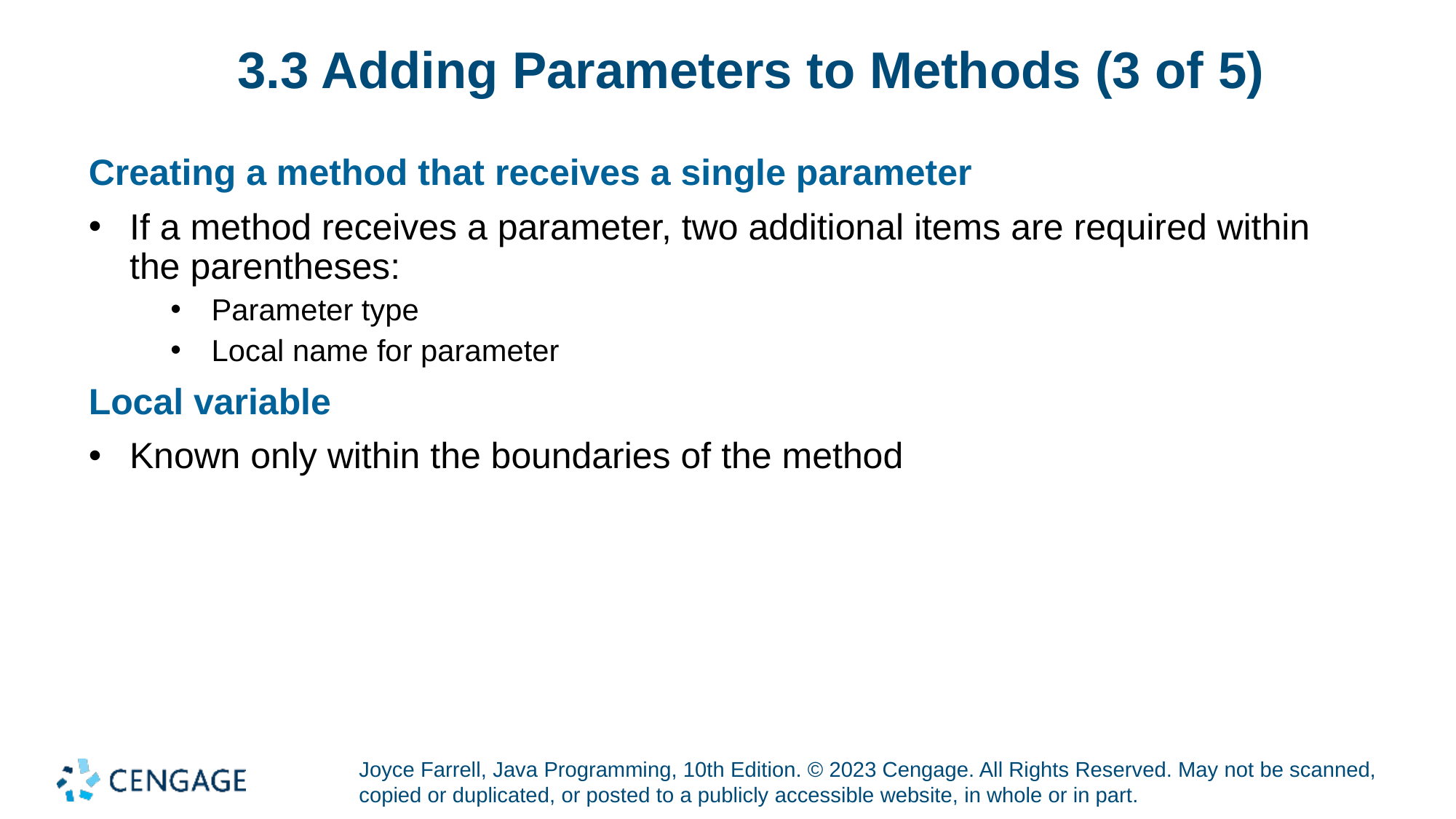

# 3.3 Adding Parameters to Methods (3 of 5)
Creating a method that receives a single parameter
If a method receives a parameter, two additional items are required within the parentheses:
Parameter type
Local name for parameter
Local variable
Known only within the boundaries of the method